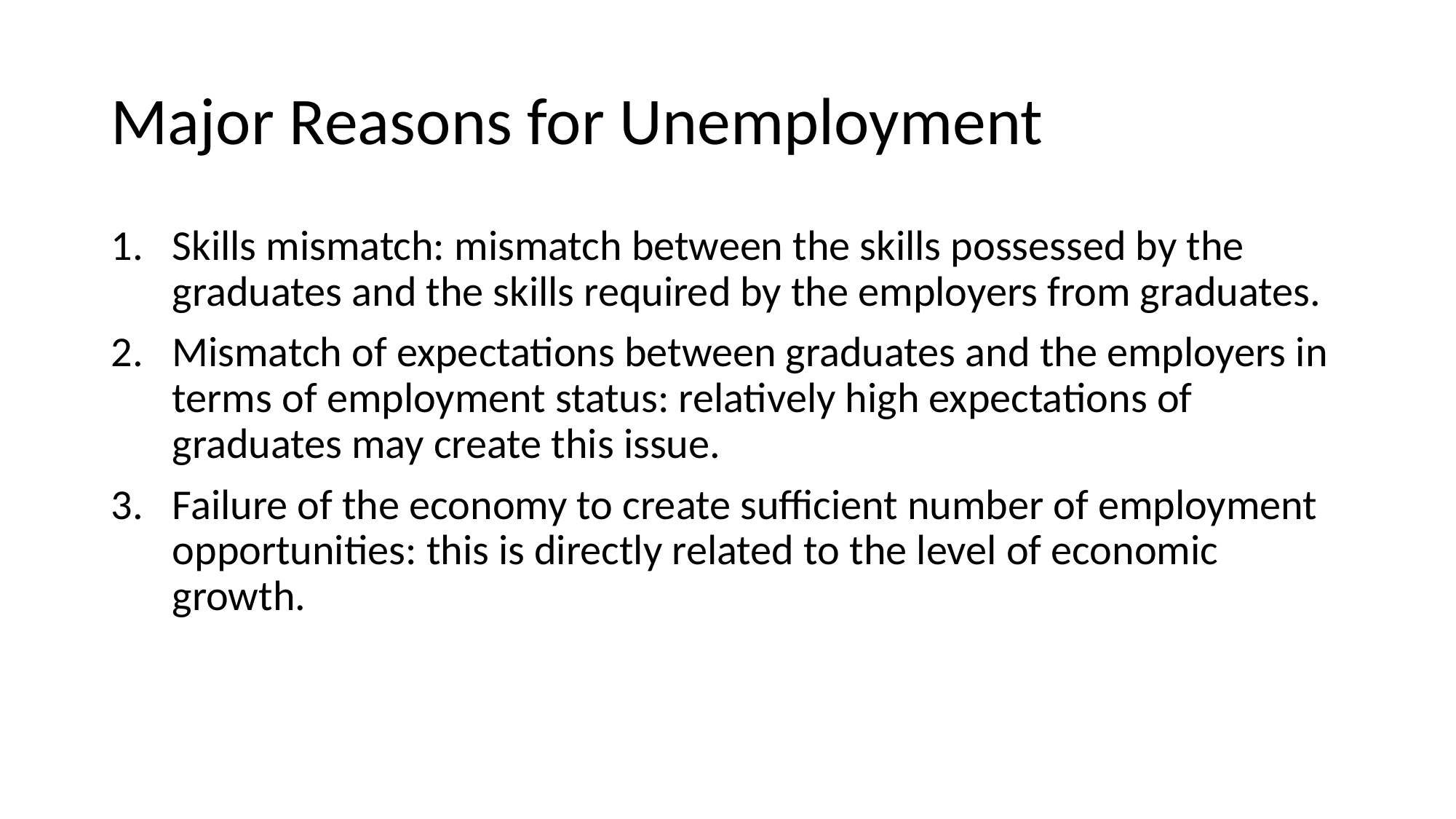

# Major Reasons for Unemployment
Skills mismatch: mismatch between the skills possessed by the graduates and the skills required by the employers from graduates.
Mismatch of expectations between graduates and the employers in terms of employment status: relatively high expectations of graduates may create this issue.
Failure of the economy to create sufficient number of employment opportunities: this is directly related to the level of economic growth.